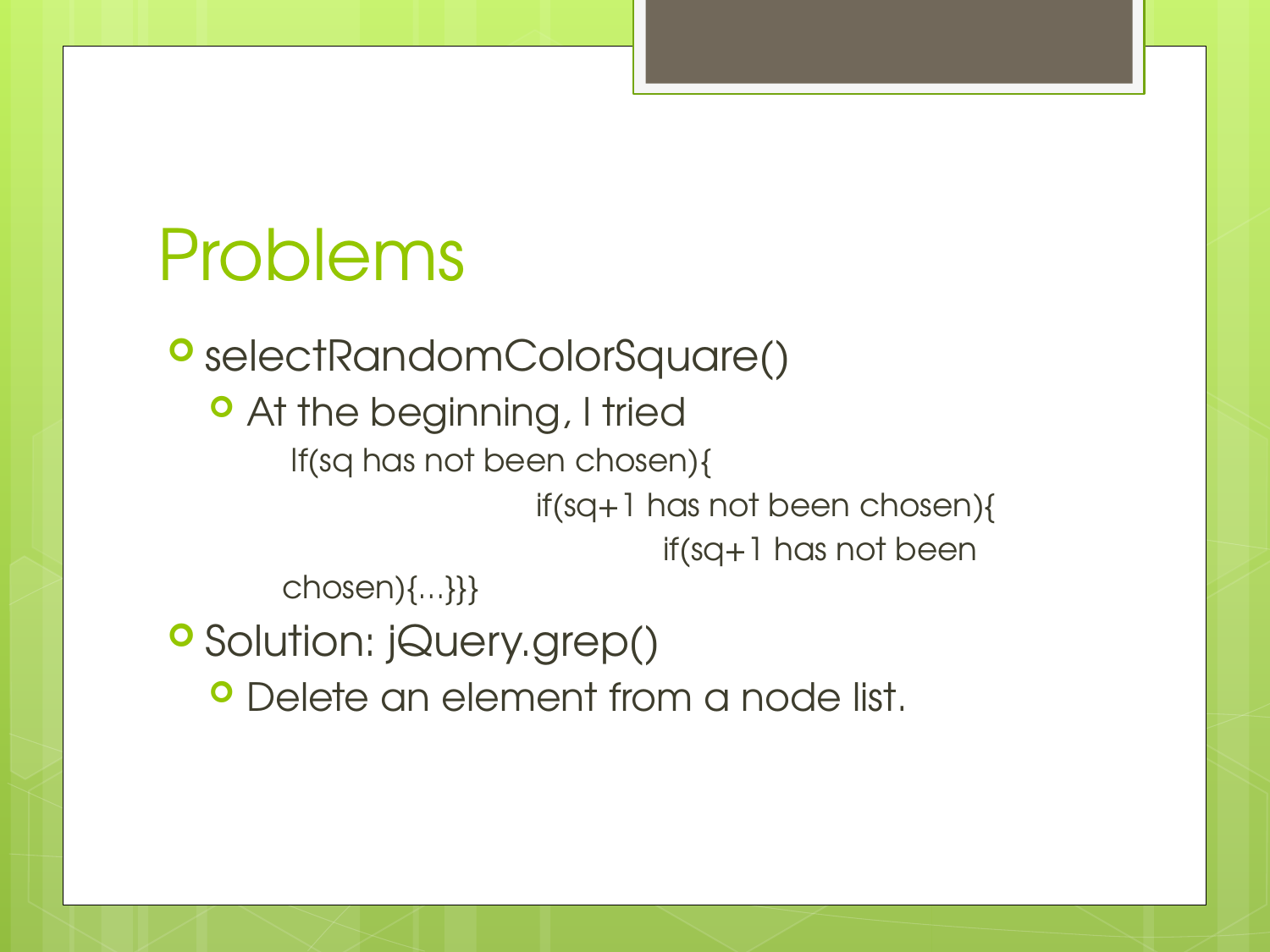

# Problems
selectRandomColorSquare()
At the beginning, I tried
 If(sq has not been chosen){
		if(sq+1 has not been chosen){
			if(sq+1 has not been chosen){…}}}
Solution: jQuery.grep()
Delete an element from a node list.